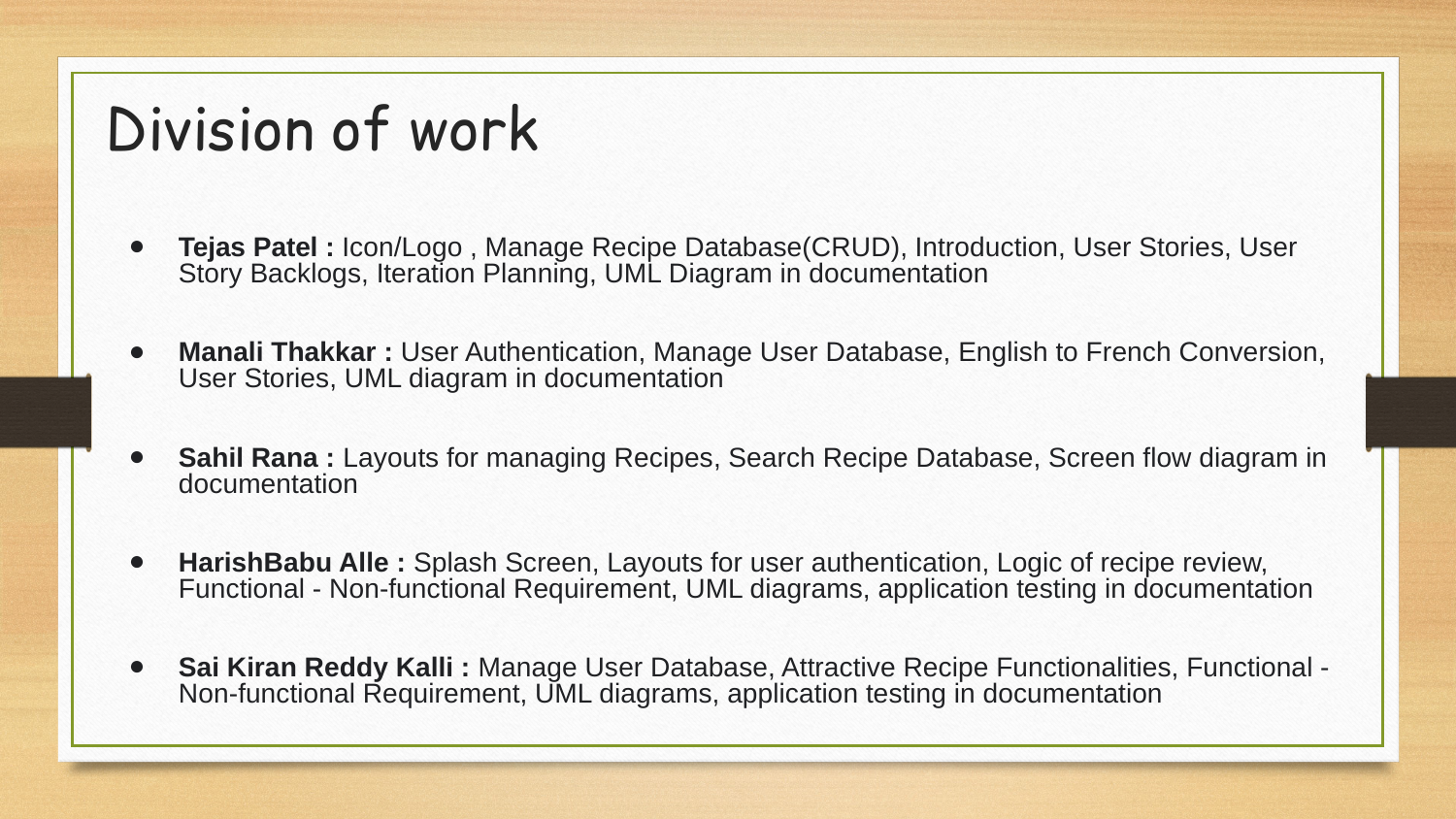

# Division of work
Tejas Patel : Icon/Logo , Manage Recipe Database(CRUD), Introduction, User Stories, User Story Backlogs, Iteration Planning, UML Diagram in documentation

Manali Thakkar : User Authentication, Manage User Database, English to French Conversion, User Stories, UML diagram in documentation

Sahil Rana : Layouts for managing Recipes, Search Recipe Database, Screen flow diagram in documentation

HarishBabu Alle : Splash Screen, Layouts for user authentication, Logic of recipe review, Functional - Non-functional Requirement, UML diagrams, application testing in documentation

Sai Kiran Reddy Kalli : Manage User Database, Attractive Recipe Functionalities, Functional - Non-functional Requirement, UML diagrams, application testing in documentation